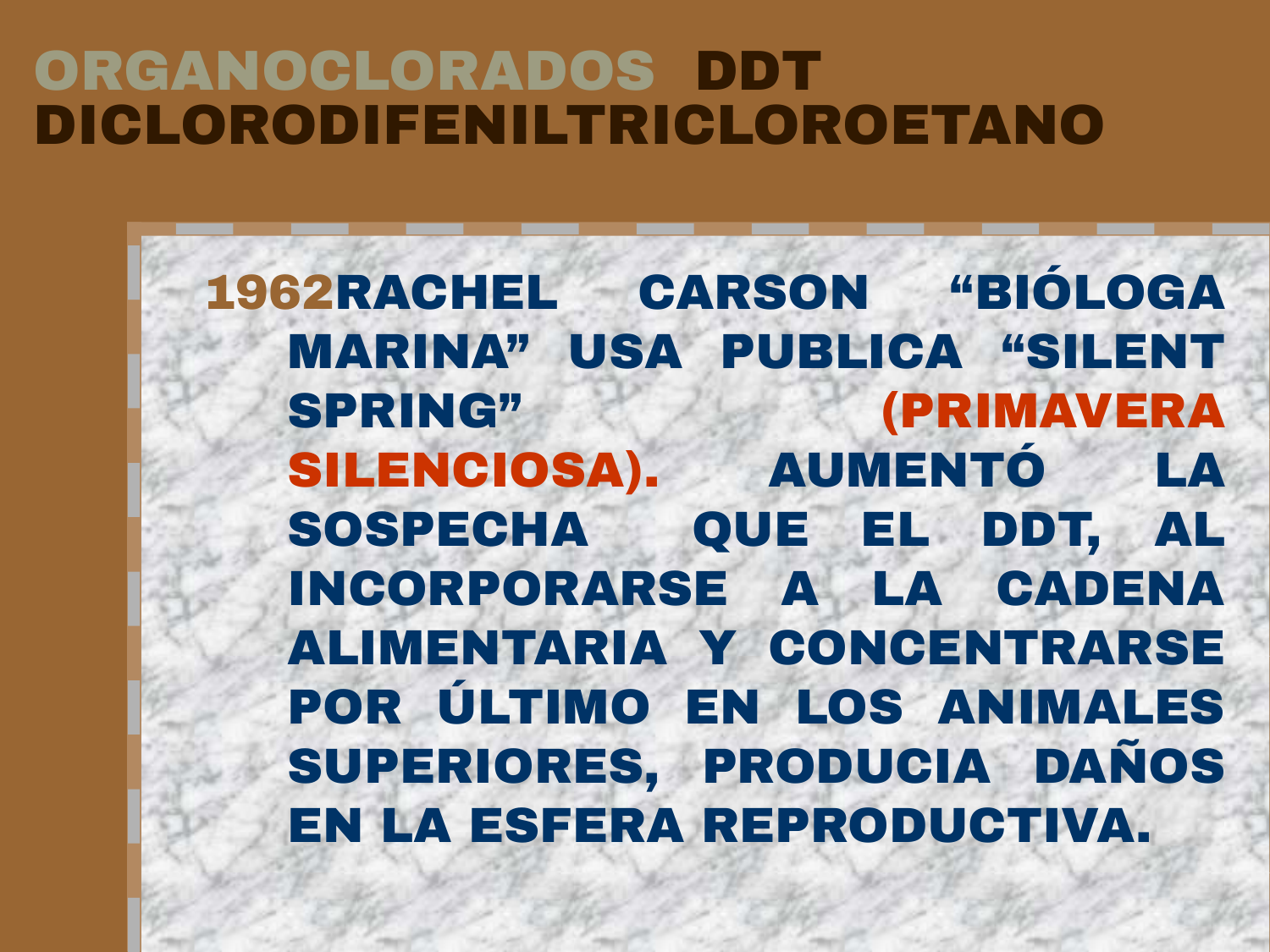

# ORGANOCLORADOS  DDT DICLORODIFENILTRICLOROETANO
1962RACHEL CARSON “BIÓLOGA MARINA” USA PUBLICA “SILENT SPRING” (PRIMAVERA SILENCIOSA). AUMENTÓ LA SOSPECHA  QUE EL DDT, AL INCORPORARSE A LA CADENA ALIMENTARIA Y CONCENTRARSE POR ÚLTIMO EN LOS ANIMALES SUPERIORES, PRODUCIA DAÑOS EN LA ESFERA REPRODUCTIVA.